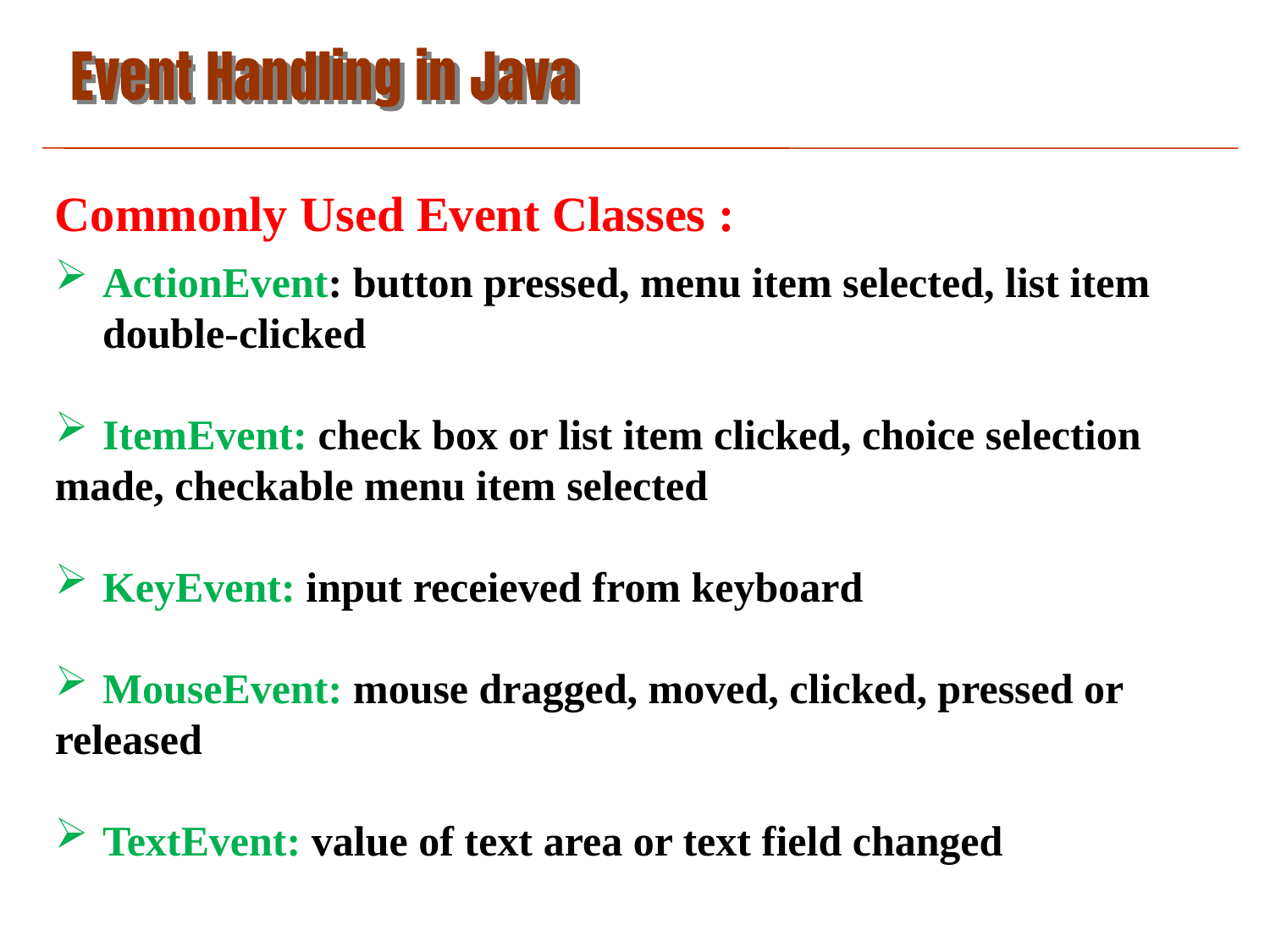

Event Handling in Java

Commonly Used Event Classes :
ActionEvent: button pressed, menu item selected, list item double-clicked

ItemEvent: check box or list item clicked, choice selection
made, checkable menu item selected

KeyEvent: input receieved from keyboard

MouseEvent: mouse dragged, moved, clicked, pressed or
released

TextEvent: value of text area or text field changed